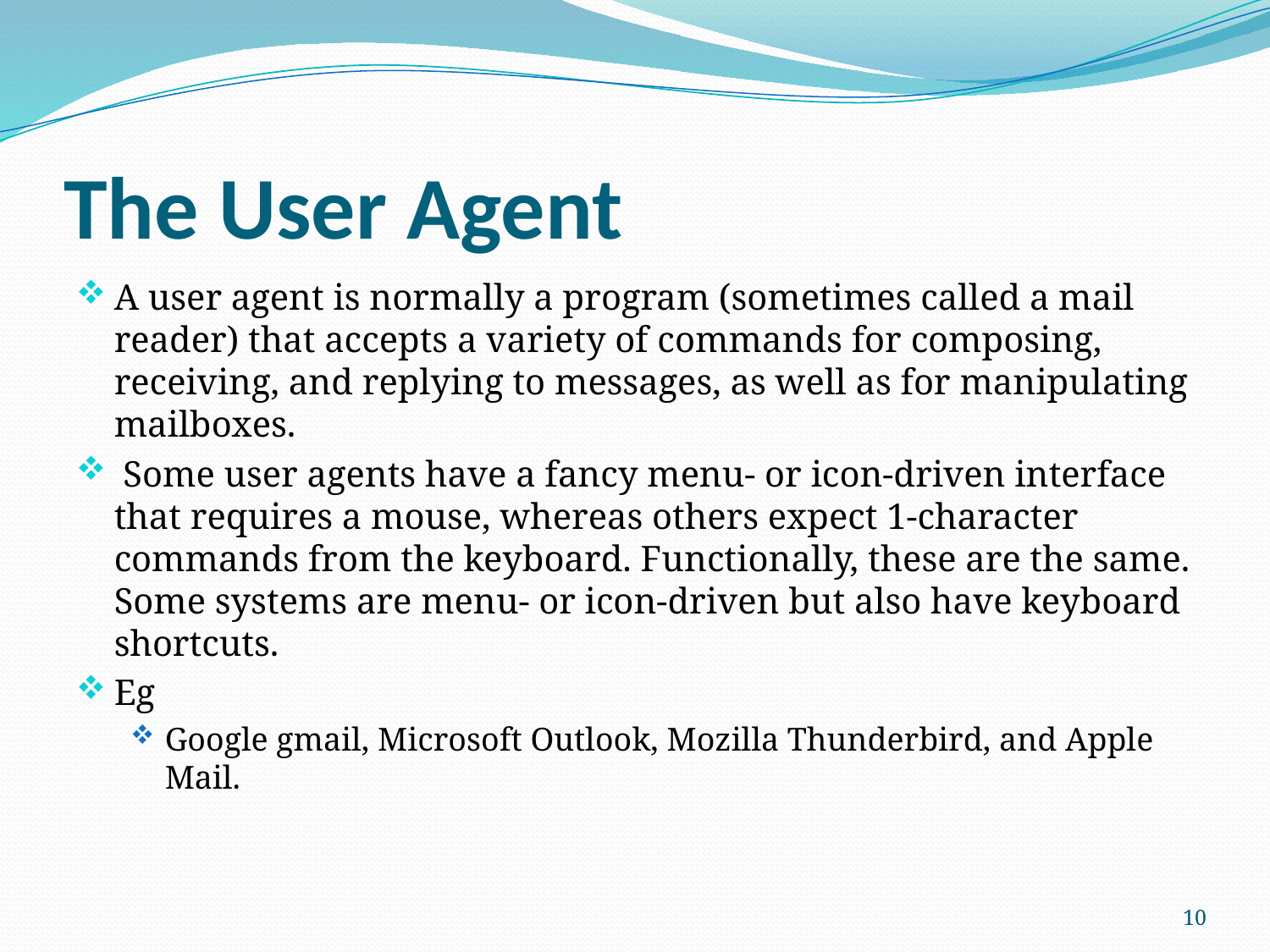

# The User Agent
A user agent is normally a program (sometimes called a mail reader) that accepts a variety of commands for composing, receiving, and replying to messages, as well as for manipulating mailboxes.
 Some user agents have a fancy menu- or icon-driven interface that requires a mouse, whereas others expect 1-character commands from the keyboard. Functionally, these are the same. Some systems are menu- or icon-driven but also have keyboard shortcuts.
Eg
Google gmail, Microsoft Outlook, Mozilla Thunderbird, and Apple Mail.
10